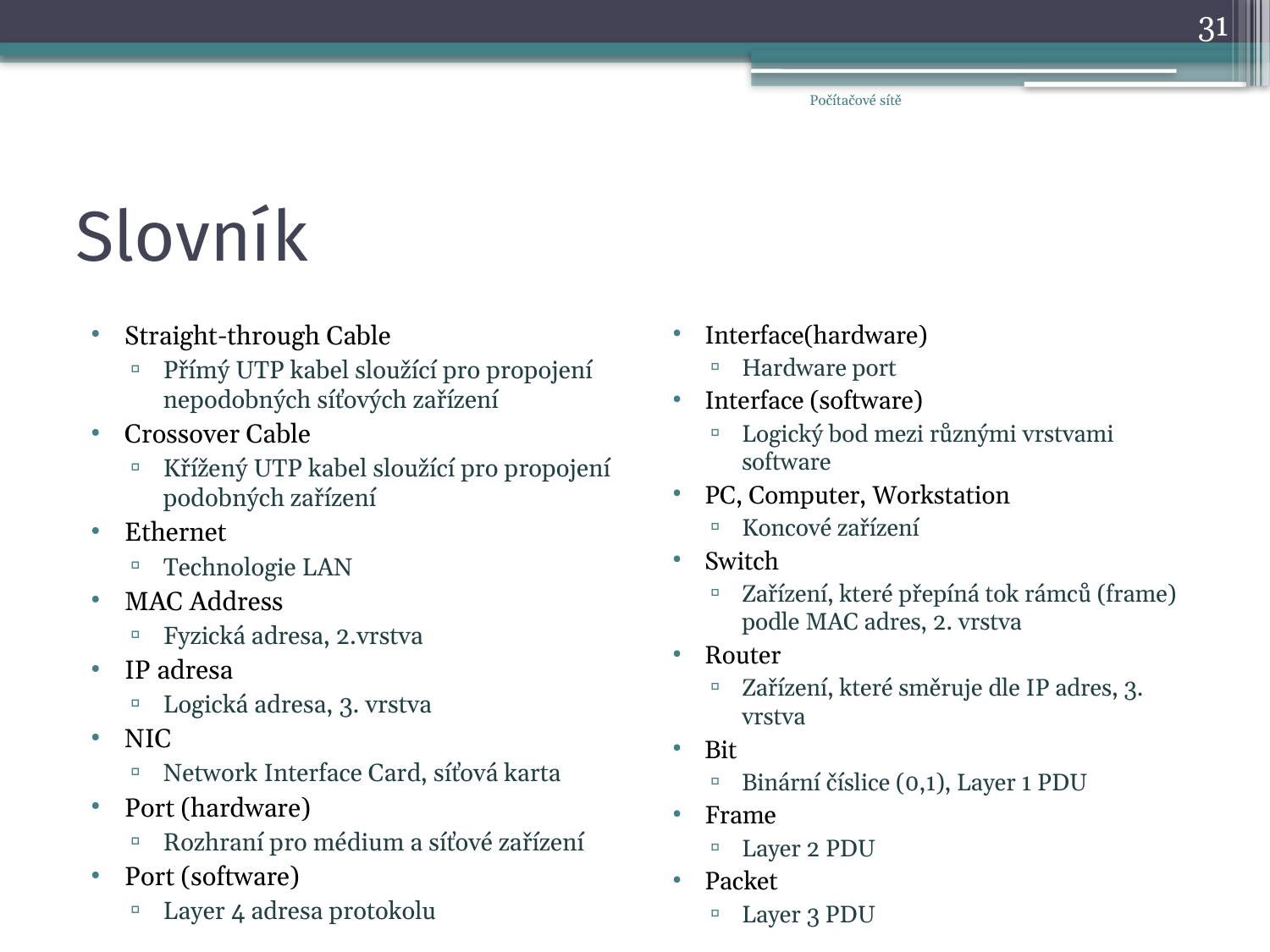

31
Počítačové sítě
# Slovník
Straight-through Cable
Přímý UTP kabel sloužící pro propojení nepodobných síťových zařízení
Crossover Cable
Křížený UTP kabel sloužící pro propojení podobných zařízení
Ethernet
Technologie LAN
MAC Address
Fyzická adresa, 2.vrstva
IP adresa
Logická adresa, 3. vrstva
NIC
Network Interface Card, síťová karta
Port (hardware)
Rozhraní pro médium a síťové zařízení
Port (software)
Layer 4 adresa protokolu
Interface(hardware)
Hardware port
Interface (software)
Logický bod mezi různými vrstvami software
PC, Computer, Workstation
Koncové zařízení
Switch
Zařízení, které přepíná tok rámců (frame) podle MAC adres, 2. vrstva
Router
Zařízení, které směruje dle IP adres, 3. vrstva
Bit
Binární číslice (0,1), Layer 1 PDU
Frame
Layer 2 PDU
Packet
Layer 3 PDU